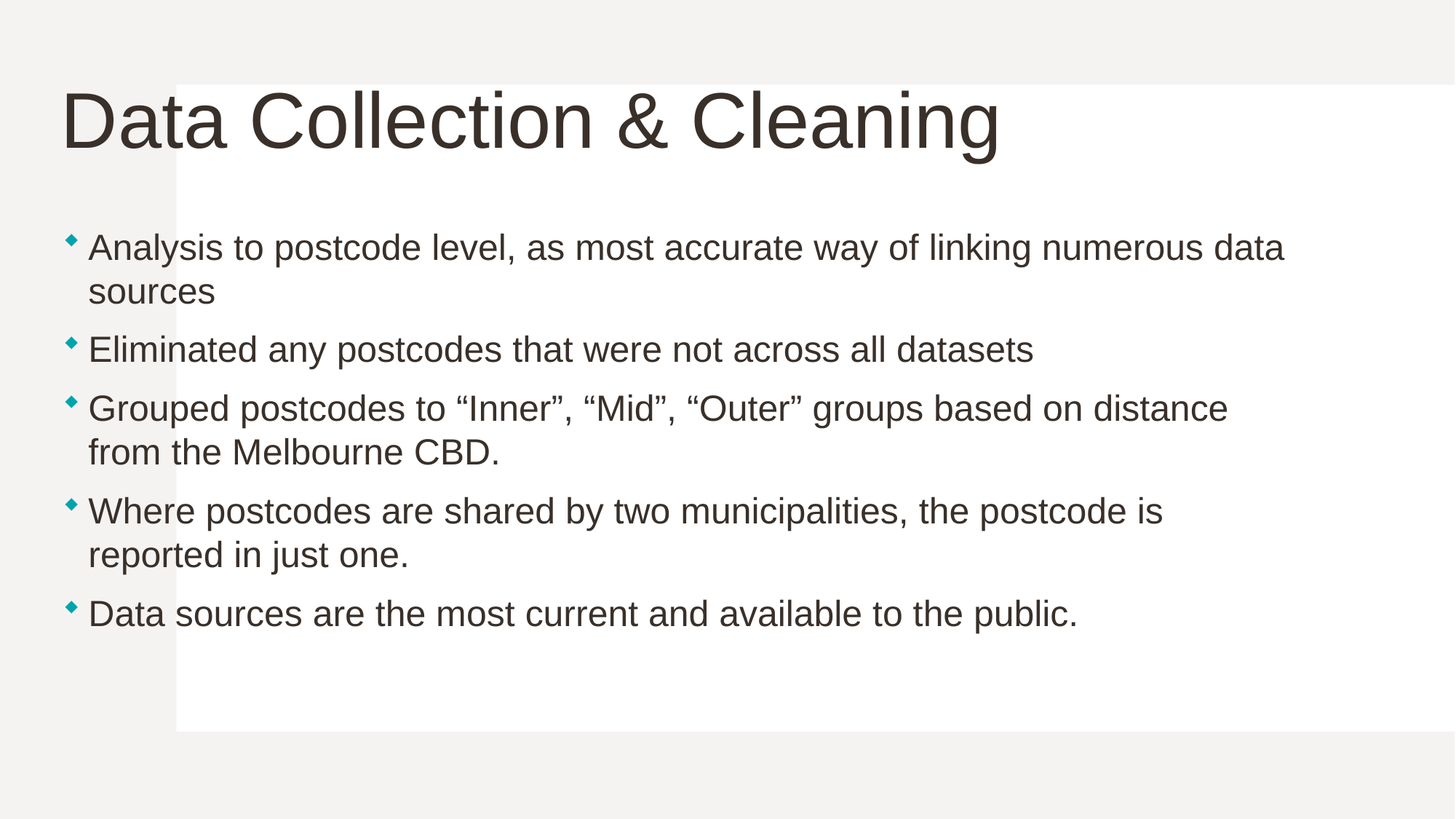

# Data Collection & Cleaning
Analysis to postcode level, as most accurate way of linking numerous data sources
Eliminated any postcodes that were not across all datasets
Grouped postcodes to “Inner”, “Mid”, “Outer” groups based on distance from the Melbourne CBD.
Where postcodes are shared by two municipalities, the postcode is reported in just one.
Data sources are the most current and available to the public.